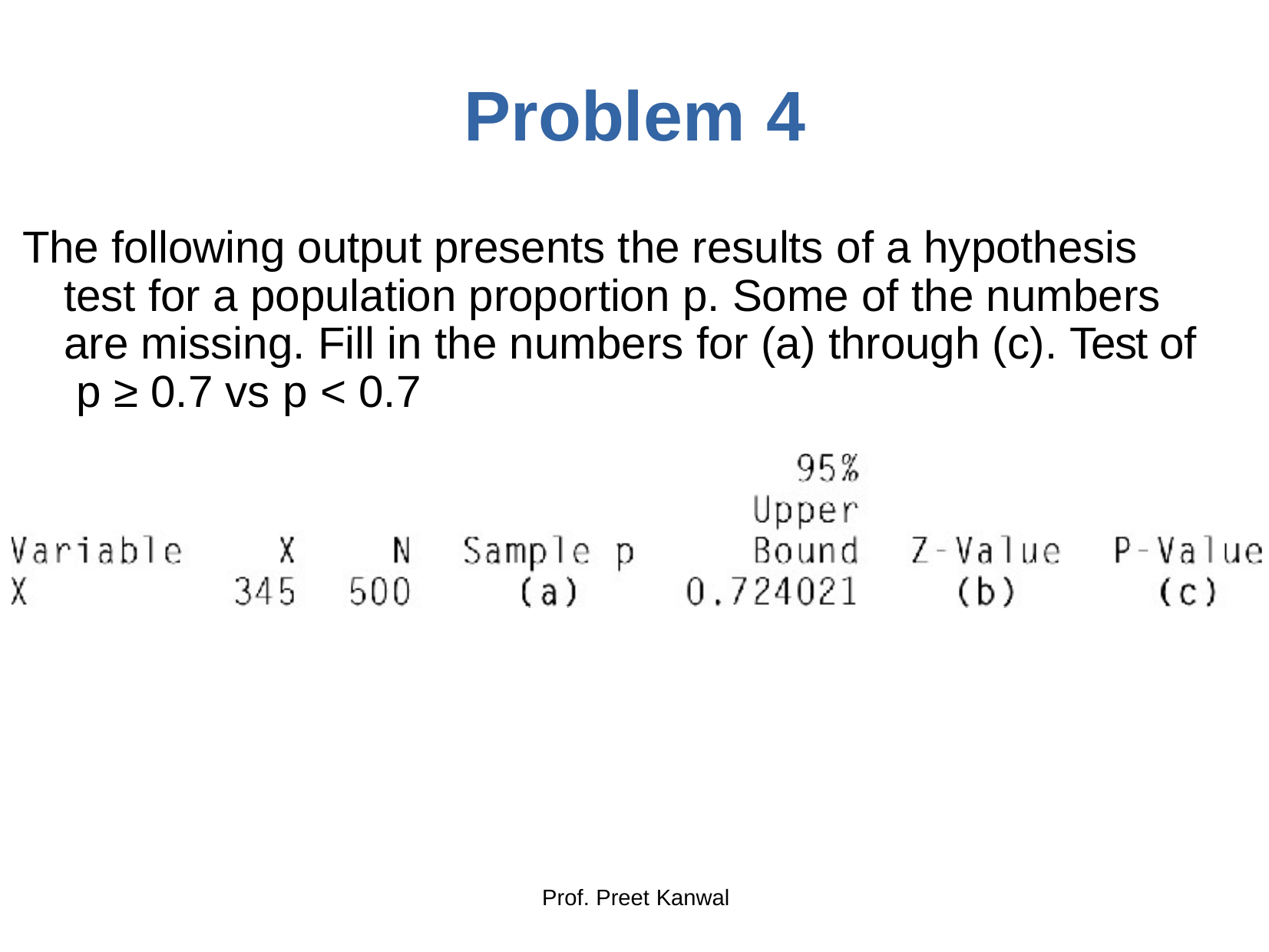

# Problem	4
The following output presents the results of a hypothesis  test for a population proportion p. Some of the numbers  are missing. Fill in the numbers for (a) through (c). Test of  p ≥ 0.7 vs p < 0.7

Prof. Preet Kanwal